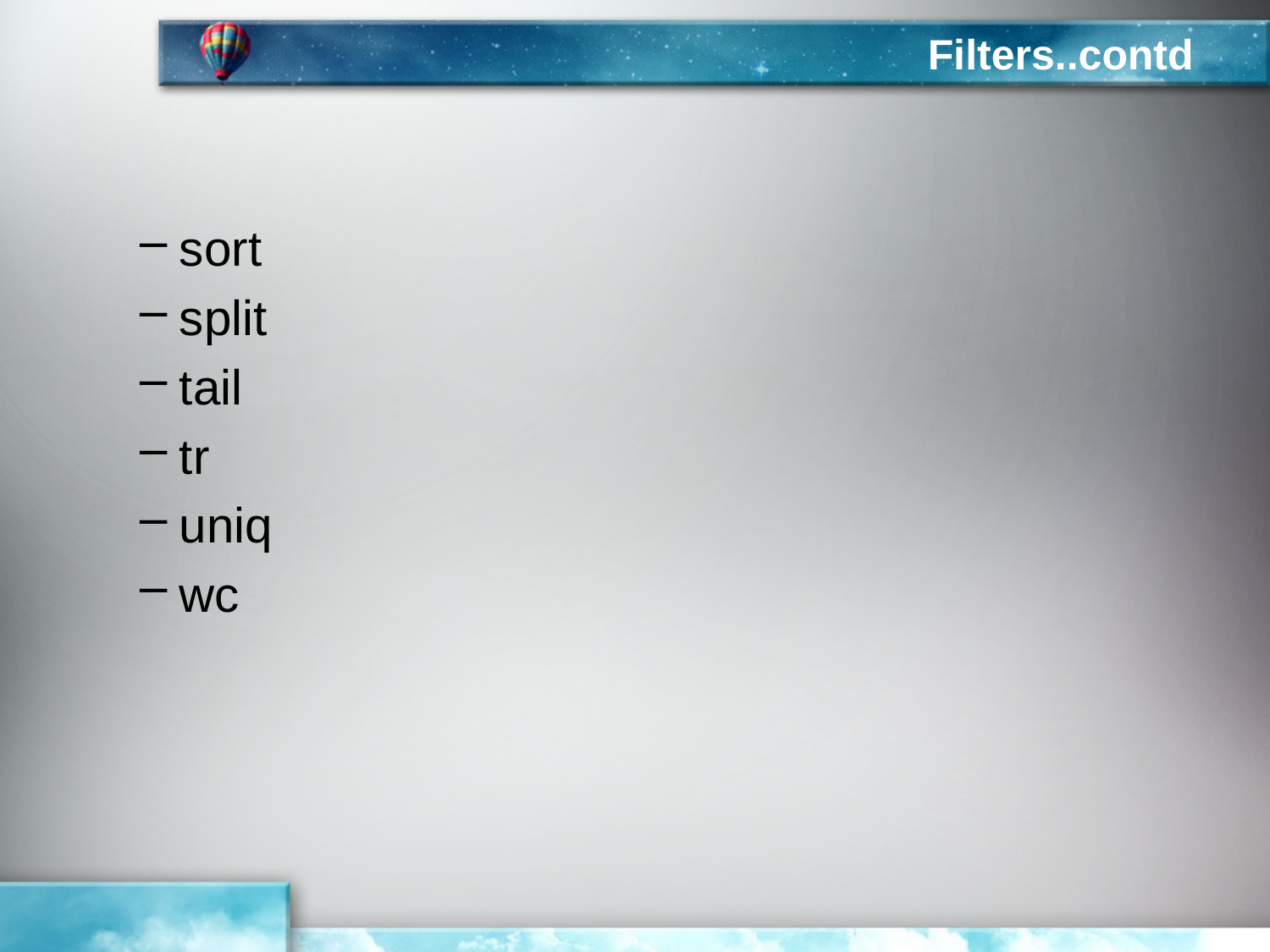

# Filters..contd

sort
split
tail
tr
uniq
wc